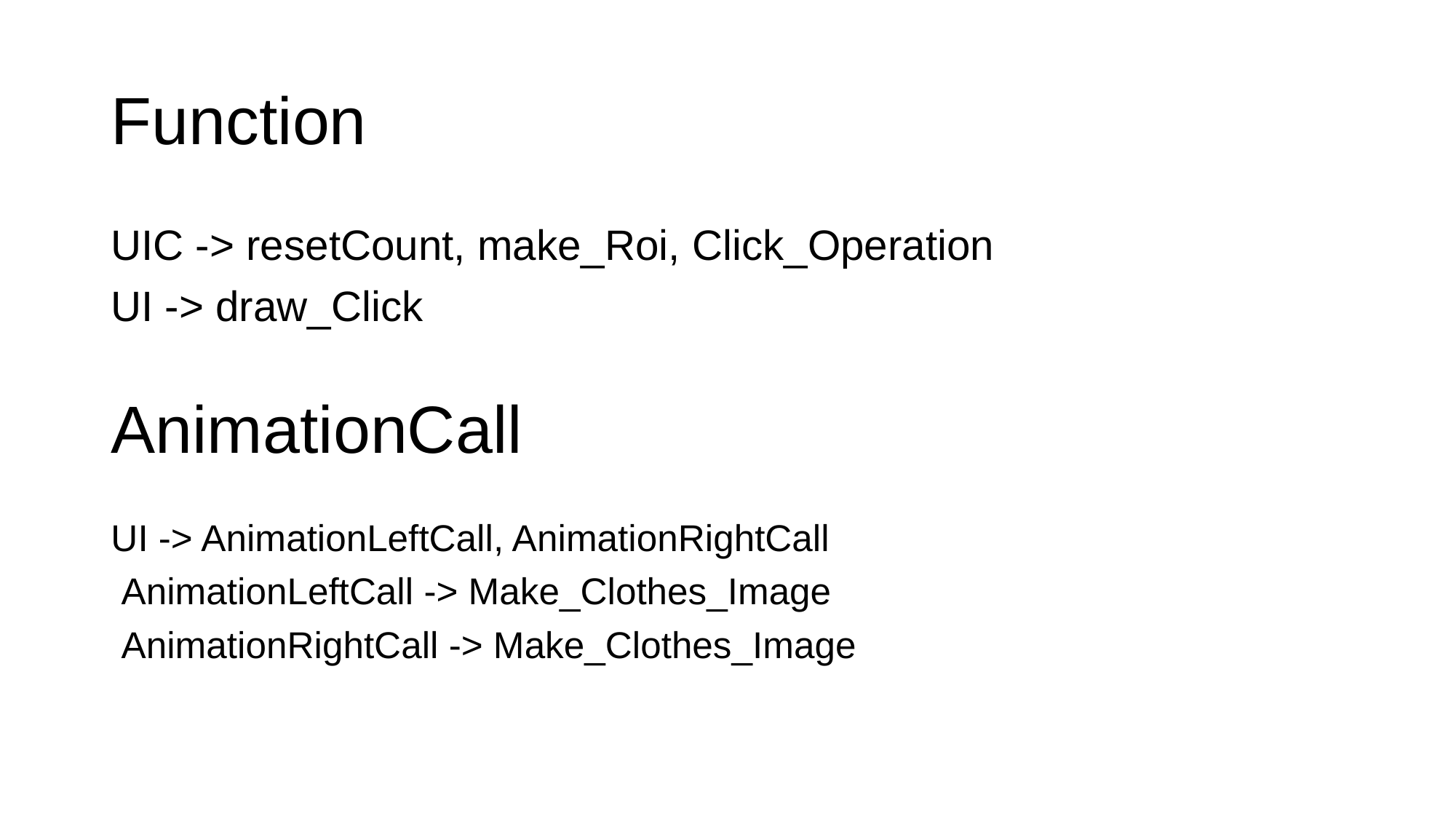

# Function
UIC -> resetCount, make_Roi, Click_Operation
UI -> draw_Click

AnimationCall
UI -> AnimationLeftCall, AnimationRightCall
 AnimationLeftCall -> Make_Clothes_Image
 AnimationRightCall -> Make_Clothes_Image